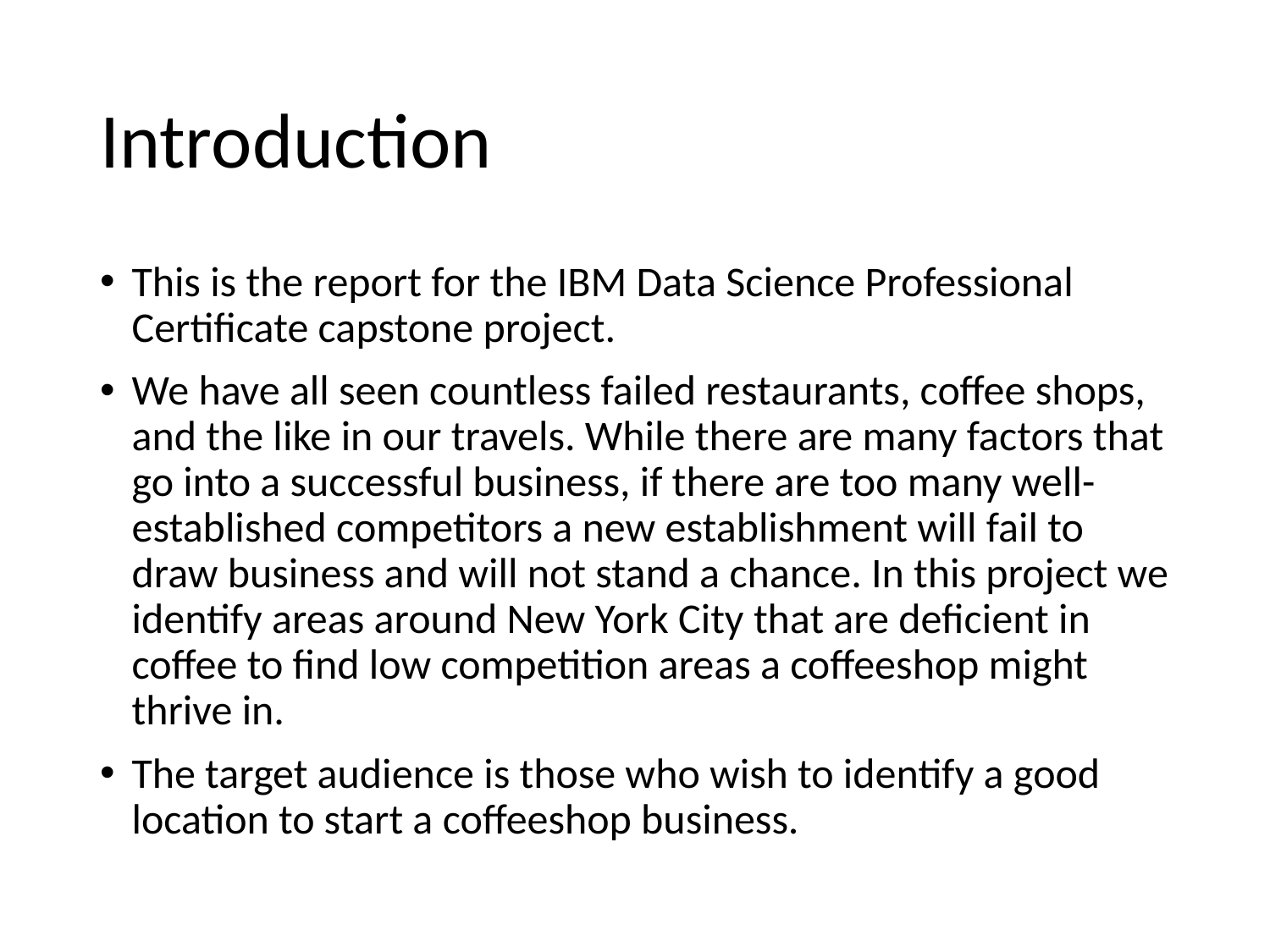

# Introduction
This is the report for the IBM Data Science Professional Certificate capstone project.
We have all seen countless failed restaurants, coffee shops, and the like in our travels. While there are many factors that go into a successful business, if there are too many well-established competitors a new establishment will fail to draw business and will not stand a chance. In this project we identify areas around New York City that are deficient in coffee to find low competition areas a coffeeshop might thrive in.
The target audience is those who wish to identify a good location to start a coffeeshop business.